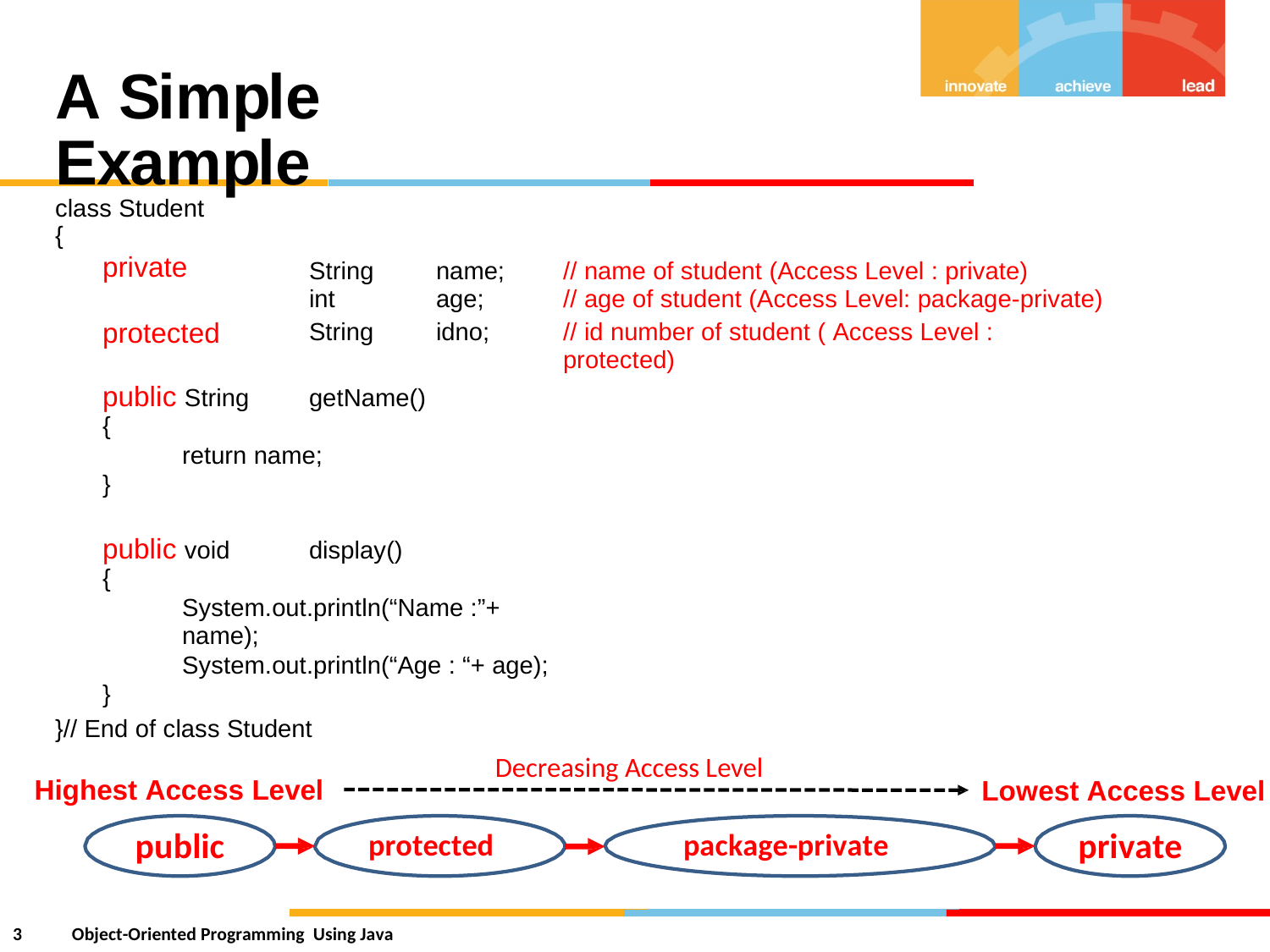

A Simple Example

class Student
{
private
String
int
String
name;
age;
idno;
// name of student (Access Level : private)
// age of student (Access Level: package-private)
// id number of student ( Access Level : protected)
protected
public String
{
return name;
}
getName()
public void
{
System.out.println(“Name :”+ name);
System.out.println(“Age : “+ age);
}
display()
}// End of class Student
Decreasing Access Level
Highest Access Level
public
Lowest Access Level
private

protected
package-private

3
Object-Oriented Programming  Using Java